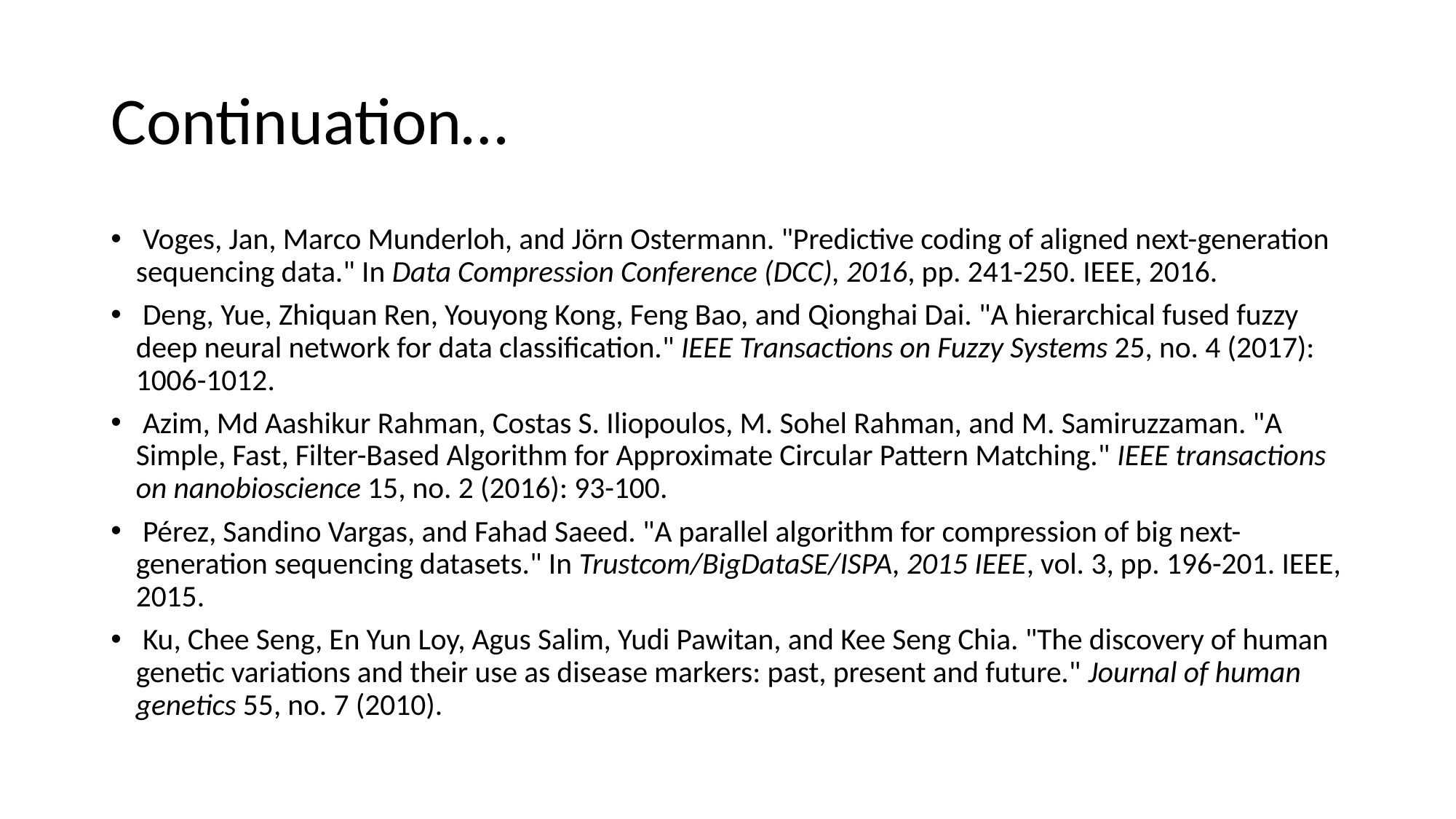

# Continuation…
 Voges, Jan, Marco Munderloh, and Jörn Ostermann. "Predictive coding of aligned next-generation sequencing data." In Data Compression Conference (DCC), 2016, pp. 241-250. IEEE, 2016.
 Deng, Yue, Zhiquan Ren, Youyong Kong, Feng Bao, and Qionghai Dai. "A hierarchical fused fuzzy deep neural network for data classification." IEEE Transactions on Fuzzy Systems 25, no. 4 (2017): 1006-1012.
 Azim, Md Aashikur Rahman, Costas S. Iliopoulos, M. Sohel Rahman, and M. Samiruzzaman. "A Simple, Fast, Filter-Based Algorithm for Approximate Circular Pattern Matching." IEEE transactions on nanobioscience 15, no. 2 (2016): 93-100.
 Pérez, Sandino Vargas, and Fahad Saeed. "A parallel algorithm for compression of big next-generation sequencing datasets." In Trustcom/BigDataSE/ISPA, 2015 IEEE, vol. 3, pp. 196-201. IEEE, 2015.
 Ku, Chee Seng, En Yun Loy, Agus Salim, Yudi Pawitan, and Kee Seng Chia. "The discovery of human genetic variations and their use as disease markers: past, present and future." Journal of human genetics 55, no. 7 (2010).